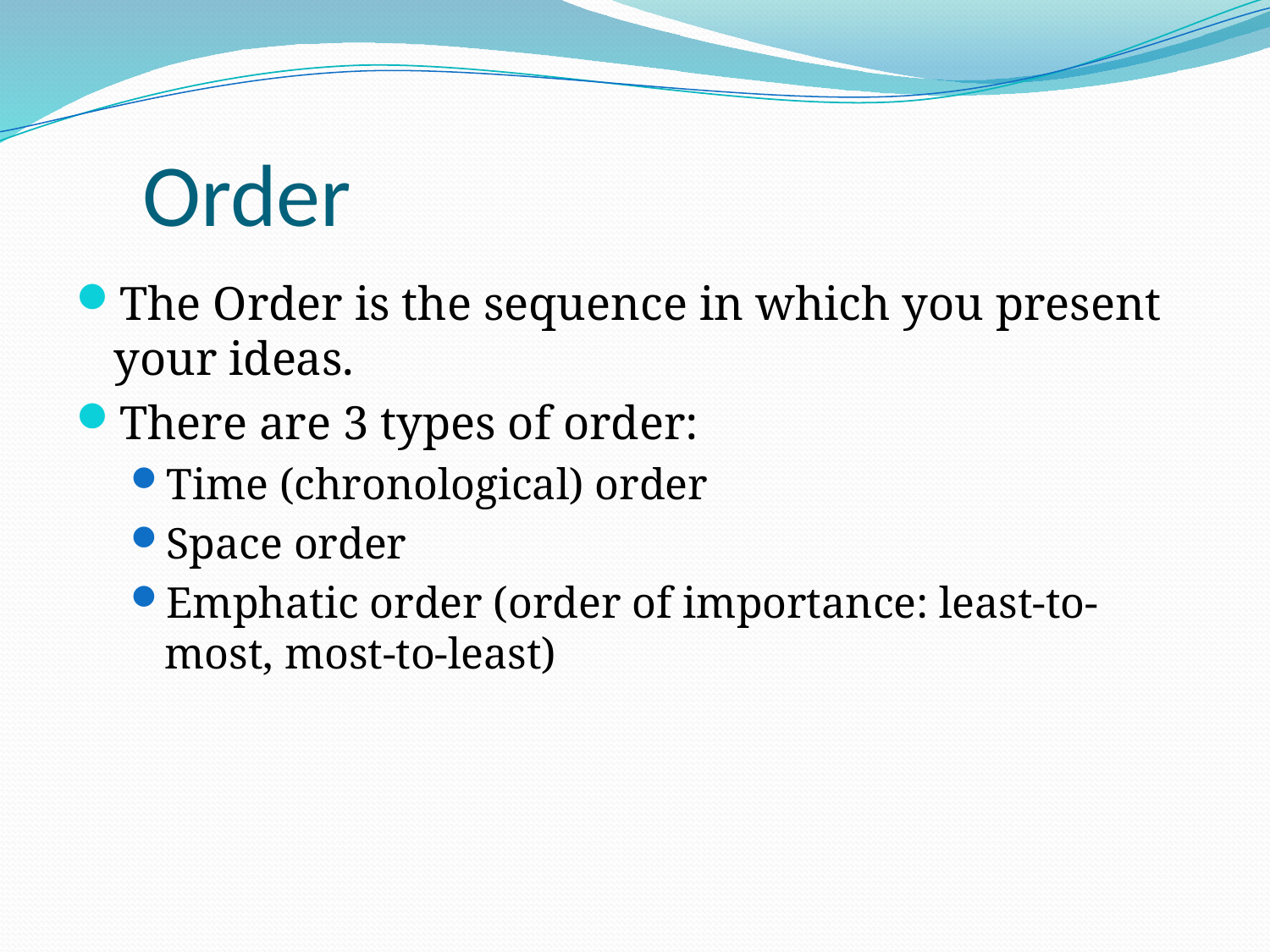

# Order
The Order is the sequence in which you present your ideas.
There are 3 types of order:
Time (chronological) order
Space order
Emphatic order (order of importance: least-to-most, most-to-least)